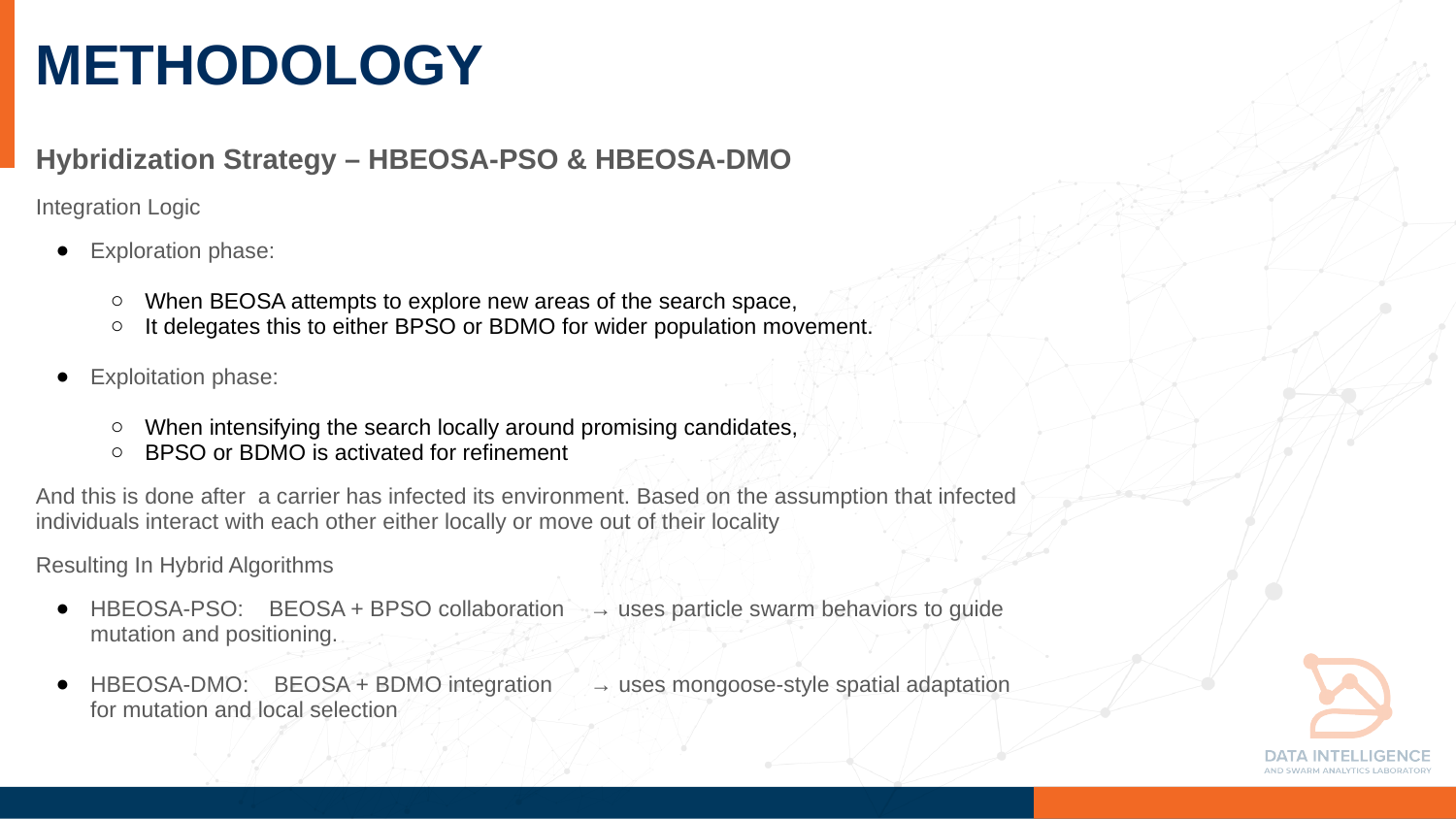

# METHODOLOGY
Hybridization Strategy – HBEOSA-PSO & HBEOSA-DMO
Integration Logic
Exploration phase:
When BEOSA attempts to explore new areas of the search space,
It delegates this to either BPSO or BDMO for wider population movement.
Exploitation phase:
When intensifying the search locally around promising candidates,
BPSO or BDMO is activated for refinement
And this is done after  a carrier has infected its environment. Based on the assumption that infected individuals interact with each other either locally or move out of their locality
Resulting In Hybrid Algorithms
HBEOSA-PSO:    BEOSA + BPSO collaboration    → uses particle swarm behaviors to guide mutation and positioning.
HBEOSA-DMO:    BEOSA + BDMO integration      → uses mongoose-style spatial adaptation for mutation and local selection
5